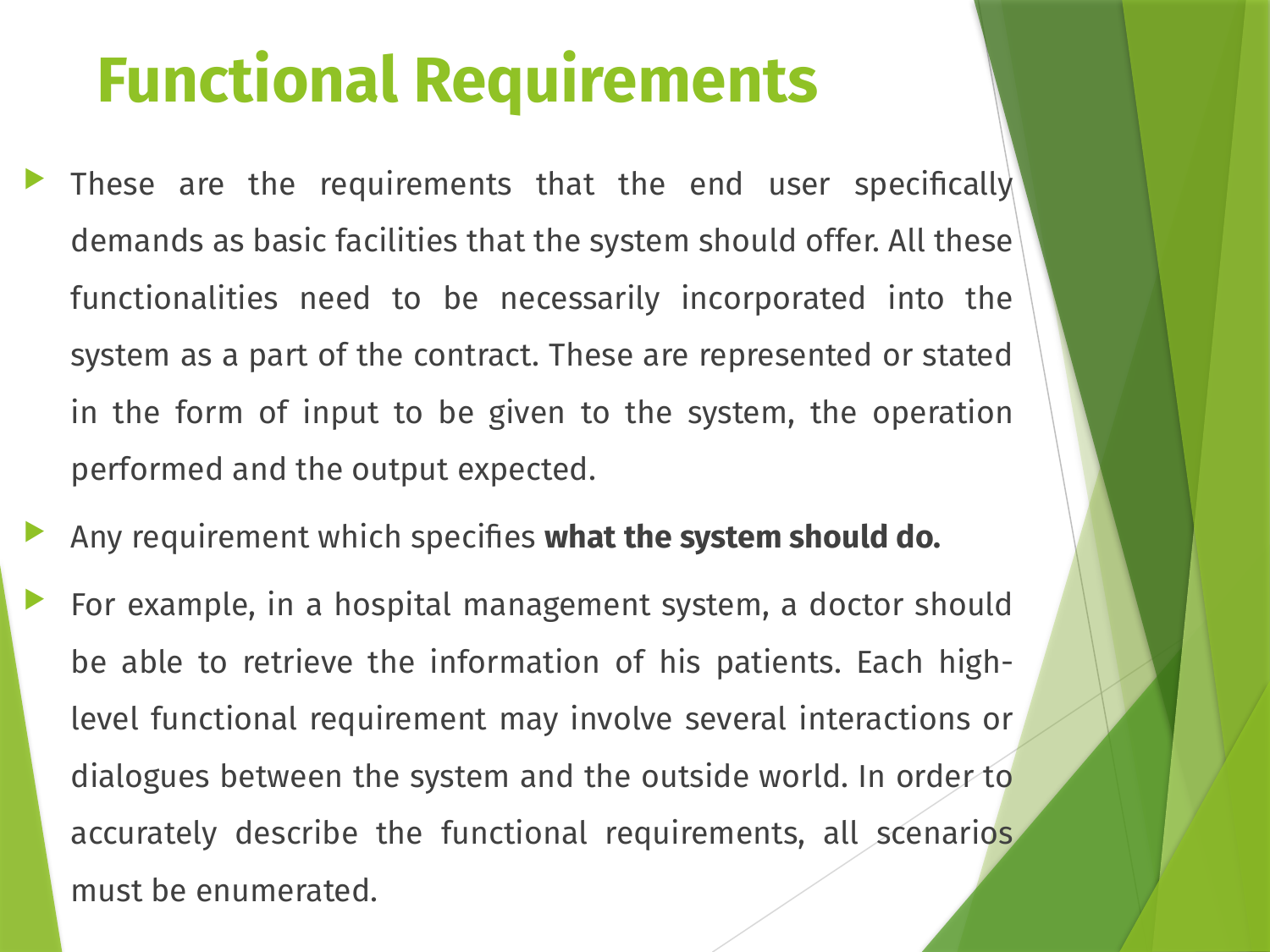

# Functional Requirements
These are the requirements that the end user specifically demands as basic facilities that the system should offer. All these functionalities need to be necessarily incorporated into the system as a part of the contract. These are represented or stated in the form of input to be given to the system, the operation performed and the output expected.
Any requirement which specifies what the system should do.
For example, in a hospital management system, a doctor should be able to retrieve the information of his patients. Each high-level functional requirement may involve several interactions or dialogues between the system and the outside world. In order to accurately describe the functional requirements, all scenarios must be enumerated.